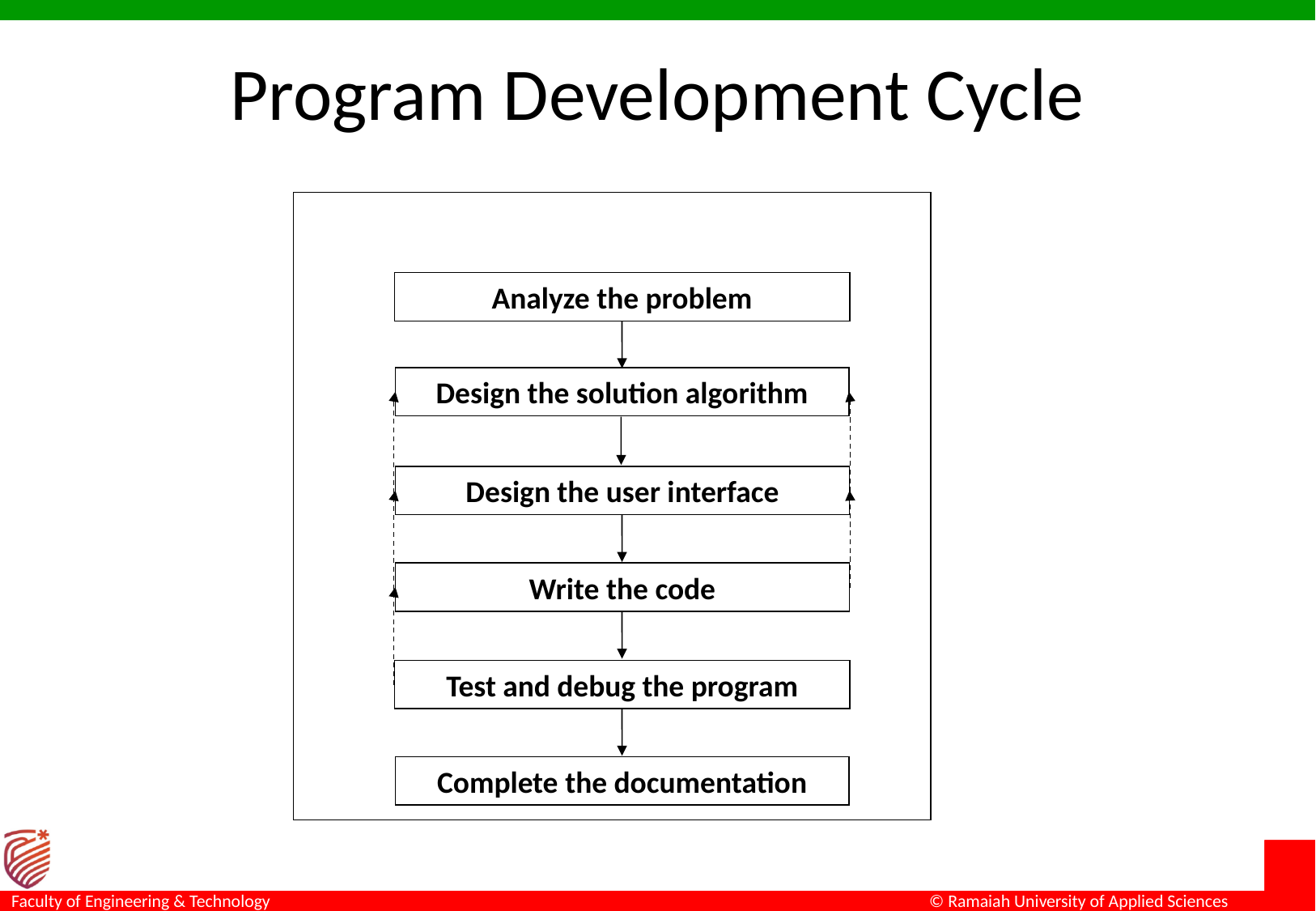

# Program Development Cycle

Analyze the problem

Design the solution algorithm

Design the user interface

Write the code

Test and debug the program

Complete the documentation